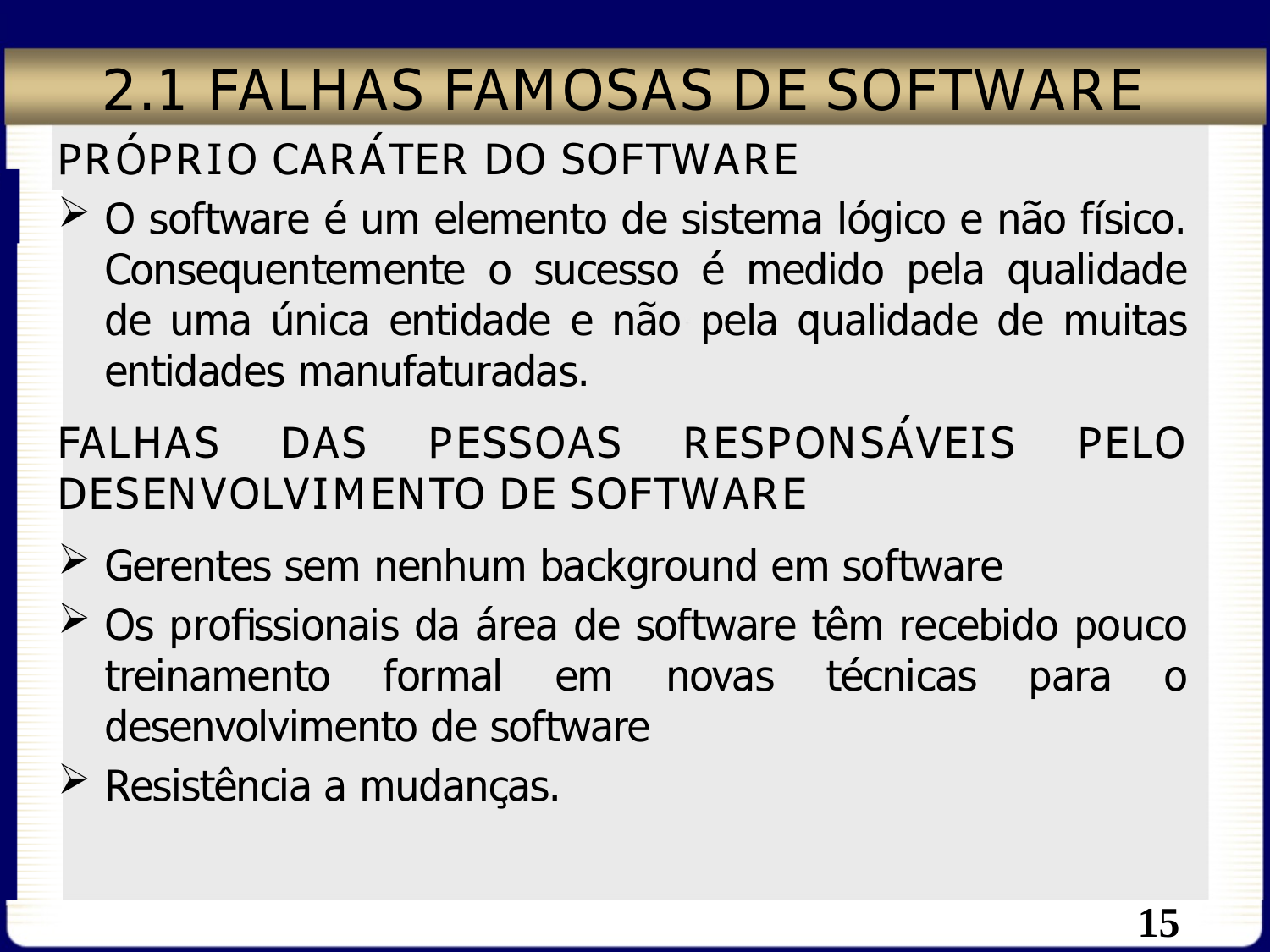

# 2.1 FALHAS FAMOSAS DE SOFTWARE
PRÓPRIO CARÁTER DO SOFTWARE
O software é um elemento de sistema lógico e não físico. Consequentemente o sucesso é medido pela qualidade de uma única entidade e não pela qualidade de muitas entidades manufaturadas.
FALHAS DAS PESSOAS RESPONSÁVEIS PELO DESENVOLVIMENTO DE SOFTWARE
Gerentes sem nenhum background em software
Os profissionais da área de software têm recebido pouco treinamento formal em novas técnicas para o desenvolvimento de software
Resistência a mudanças.
15